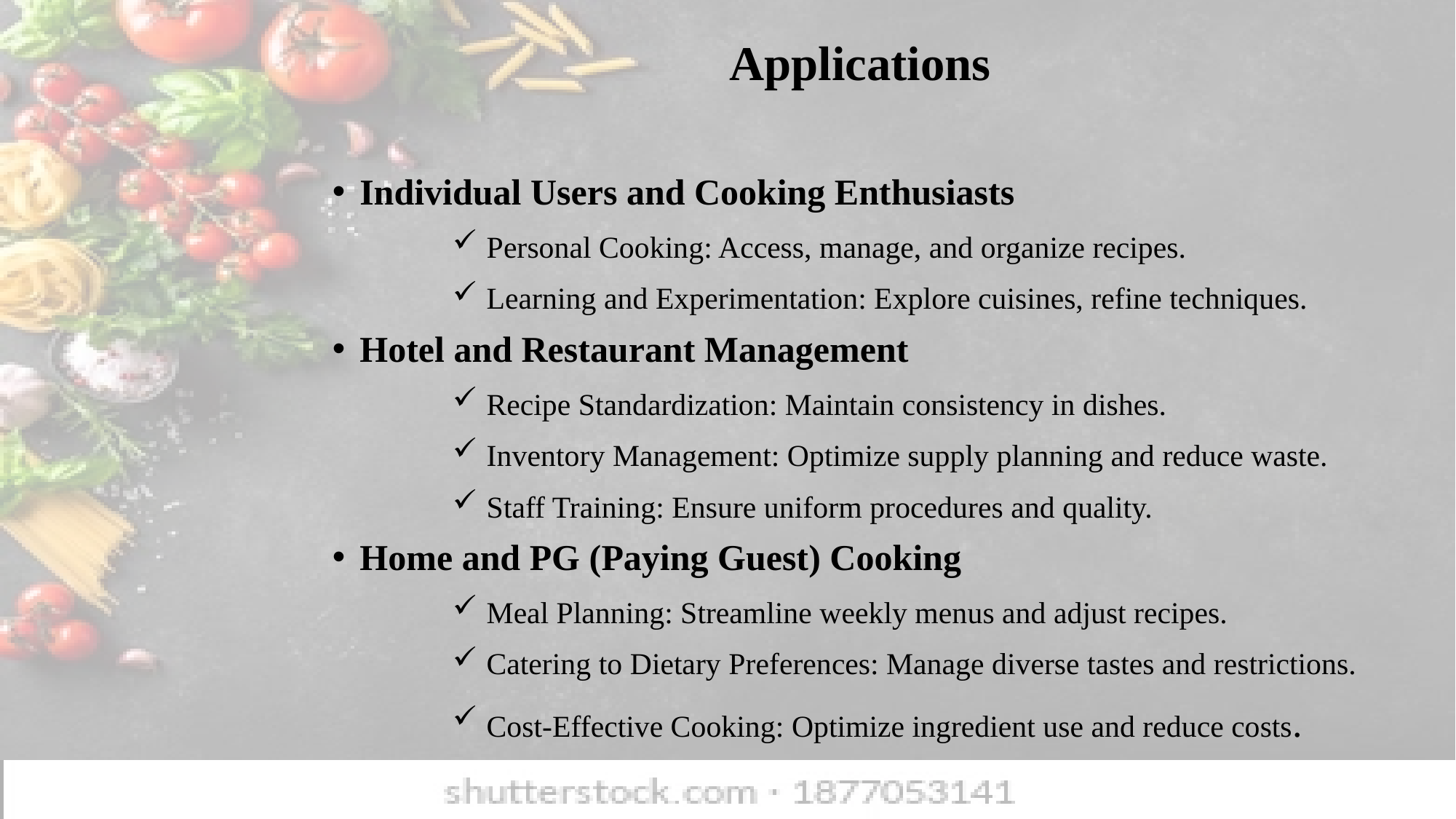

Applications

Individual Users and Cooking Enthusiasts
Personal Cooking: Access, manage, and organize recipes.
Learning and Experimentation: Explore cuisines, refine techniques.
Hotel and Restaurant Management
Recipe Standardization: Maintain consistency in dishes.
Inventory Management: Optimize supply planning and reduce waste.
Staff Training: Ensure uniform procedures and quality.
Home and PG (Paying Guest) Cooking
Meal Planning: Streamline weekly menus and adjust recipes.
Catering to Dietary Preferences: Manage diverse tastes and restrictions.
Cost-Effective Cooking: Optimize ingredient use and reduce costs.